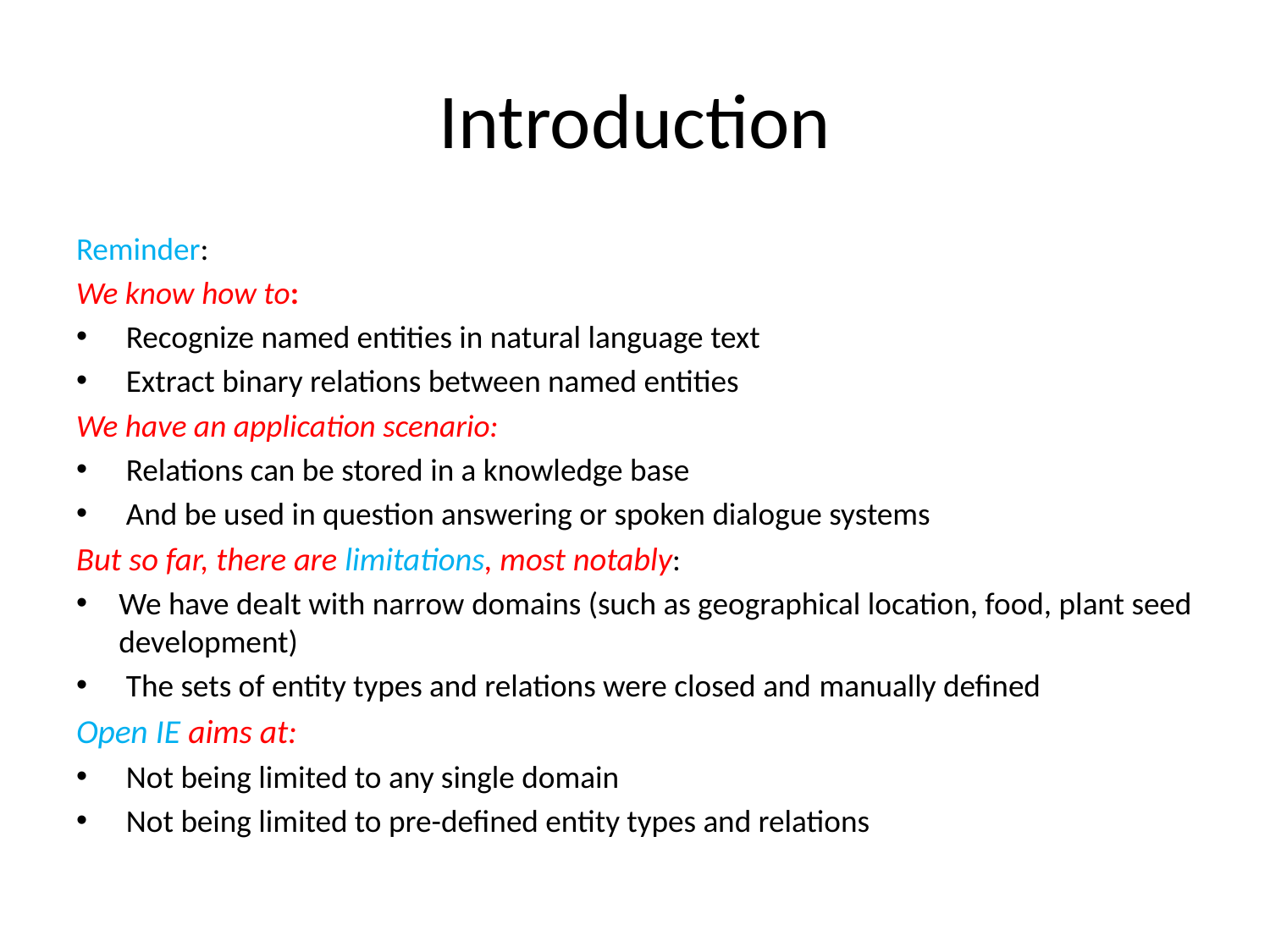

# Introduction
Reminder:
We know how to:
 Recognize named entities in natural language text
 Extract binary relations between named entities
We have an application scenario:
 Relations can be stored in a knowledge base
 And be used in question answering or spoken dialogue systems
But so far, there are limitations, most notably:
We have dealt with narrow domains (such as geographical location, food, plant seed development)
 The sets of entity types and relations were closed and manually defined
Open IE aims at:
 Not being limited to any single domain
 Not being limited to pre-defined entity types and relations